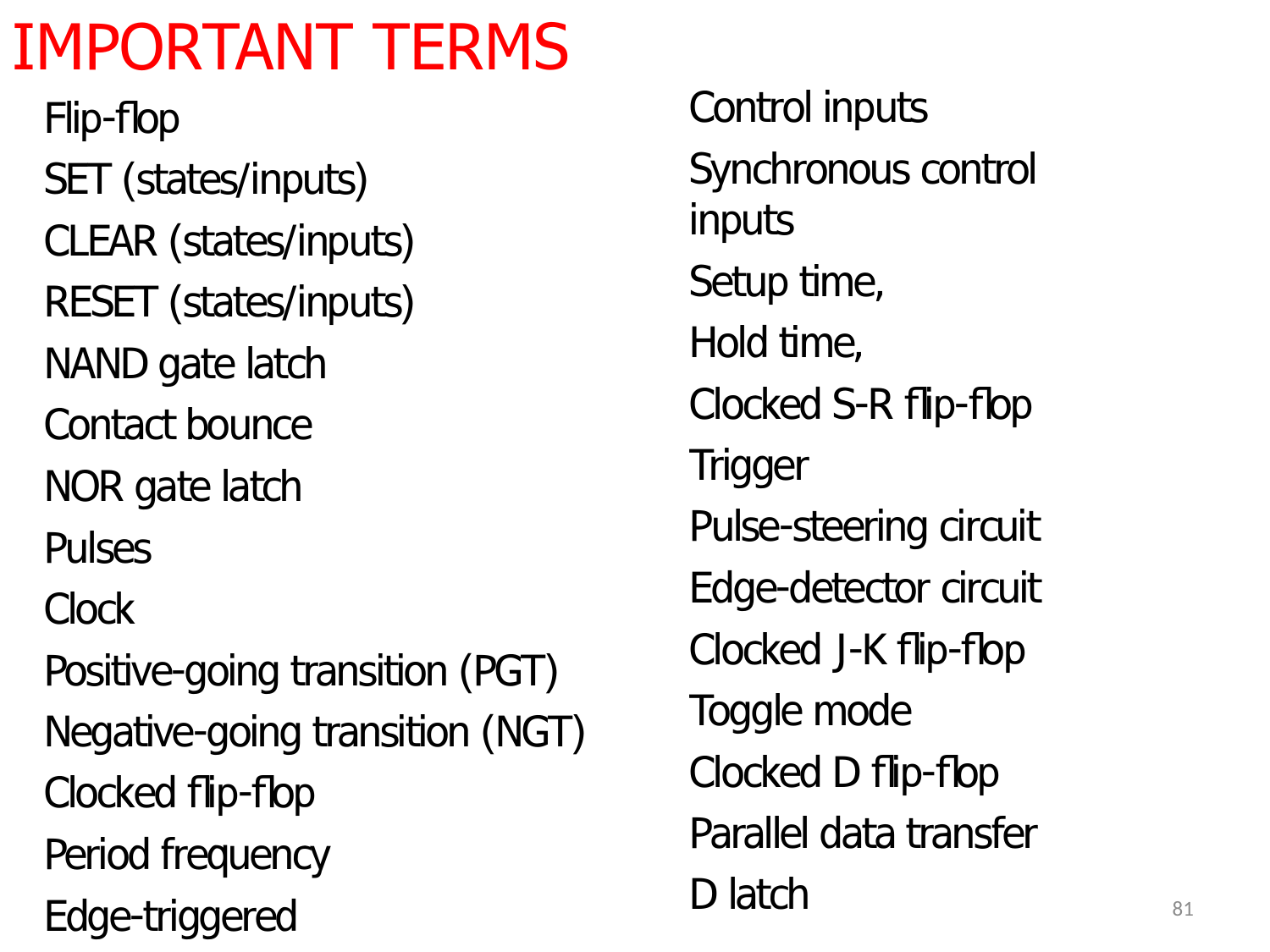

IMPORTANT TERMS
Control inputs
Synchronous control inputs
Setup time,
Hold time,
Clocked S-R flip-flop
Trigger
Pulse-steering circuit
Edge-detector circuit
Clocked J-K flip-flop
Toggle mode
Clocked D flip-flop
Parallel data transfer
D latch
Flip-flop
SET (states/inputs)
CLEAR (states/inputs)
RESET (states/inputs)
NAND gate latch
Contact bounce
NOR gate latch
Pulses
Clock
Positive-going transition (PGT)
Negative-going transition (NGT)
Clocked flip-flop
Period frequency
Edge-triggered
81